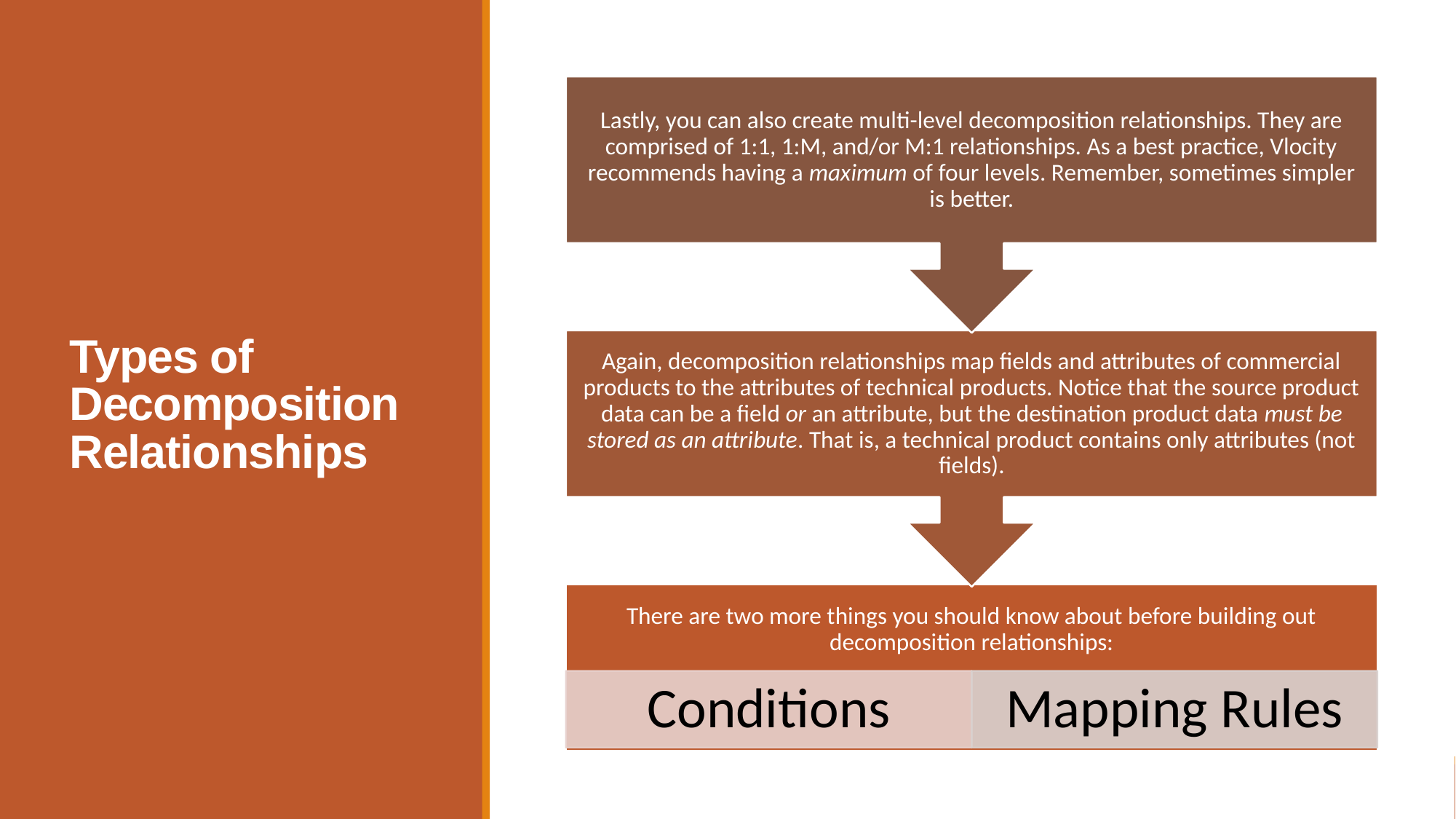

# Types of Decomposition Relationships
There are two more things you should know about before building out decomposition relationships:
Conditions
Mapping Rules
Again, decomposition relationships map fields and attributes of commercial products to the attributes of technical products. Notice that the source product data can be a field or an attribute, but the destination product data must be stored as an attribute. That is, a technical product contains only attributes (not fields).
Lastly, you can also create multi-level decomposition relationships. They are comprised of 1:1, 1:M, and/or M:1 relationships. As a best practice, Vlocity recommends having a maximum of four levels. Remember, sometimes simpler is better.